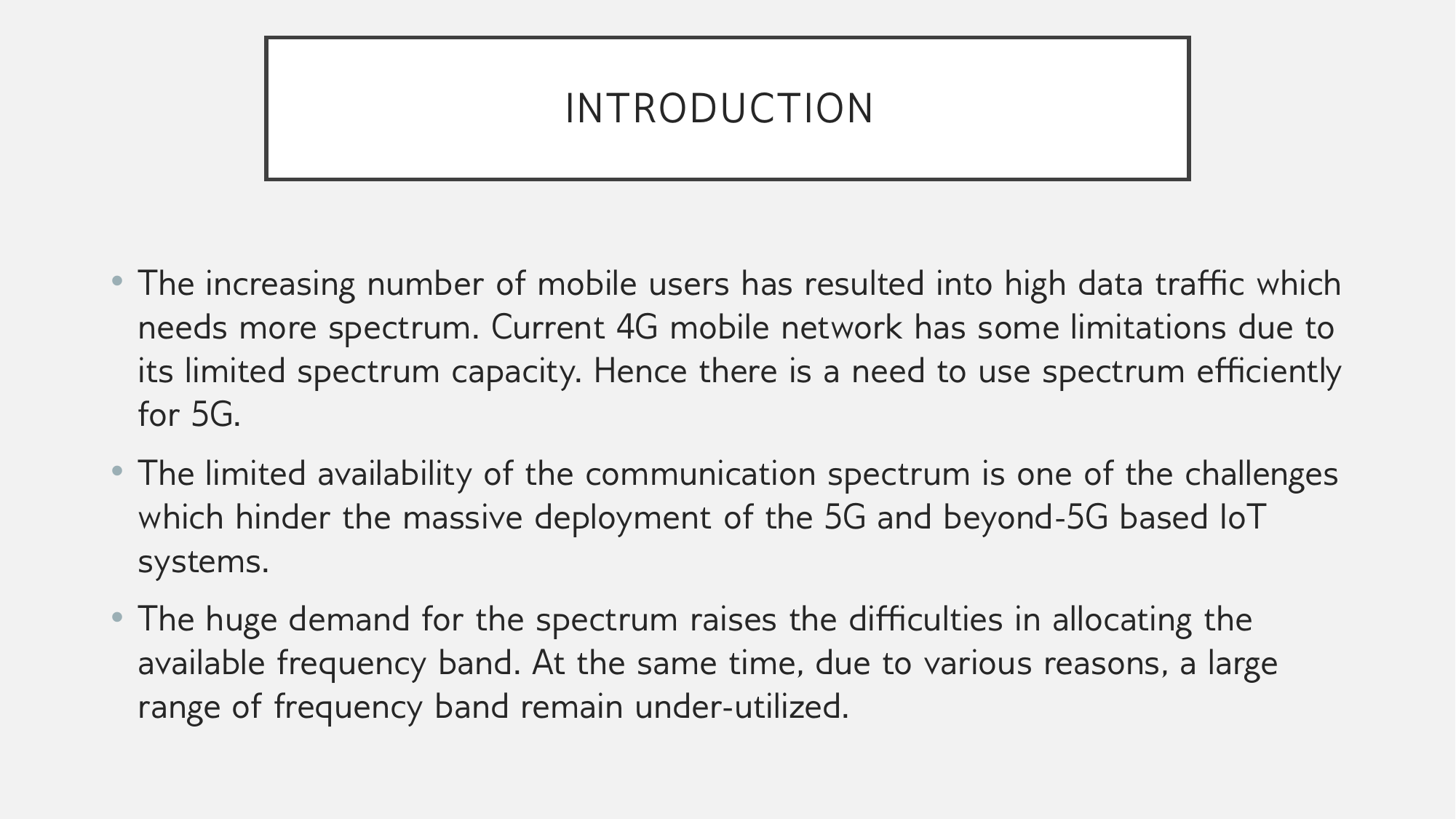

# Introduction
The increasing number of mobile users has resulted into high data traffic which needs more spectrum. Current 4G mobile network has some limitations due to its limited spectrum capacity. Hence there is a need to use spectrum efficiently for 5G.
The limited availability of the communication spectrum is one of the challenges which hinder the massive deployment of the 5G and beyond-5G based IoT systems.
The huge demand for the spectrum raises the difficulties in allocating the available frequency band. At the same time, due to various reasons, a large range of frequency band remain under-utilized.